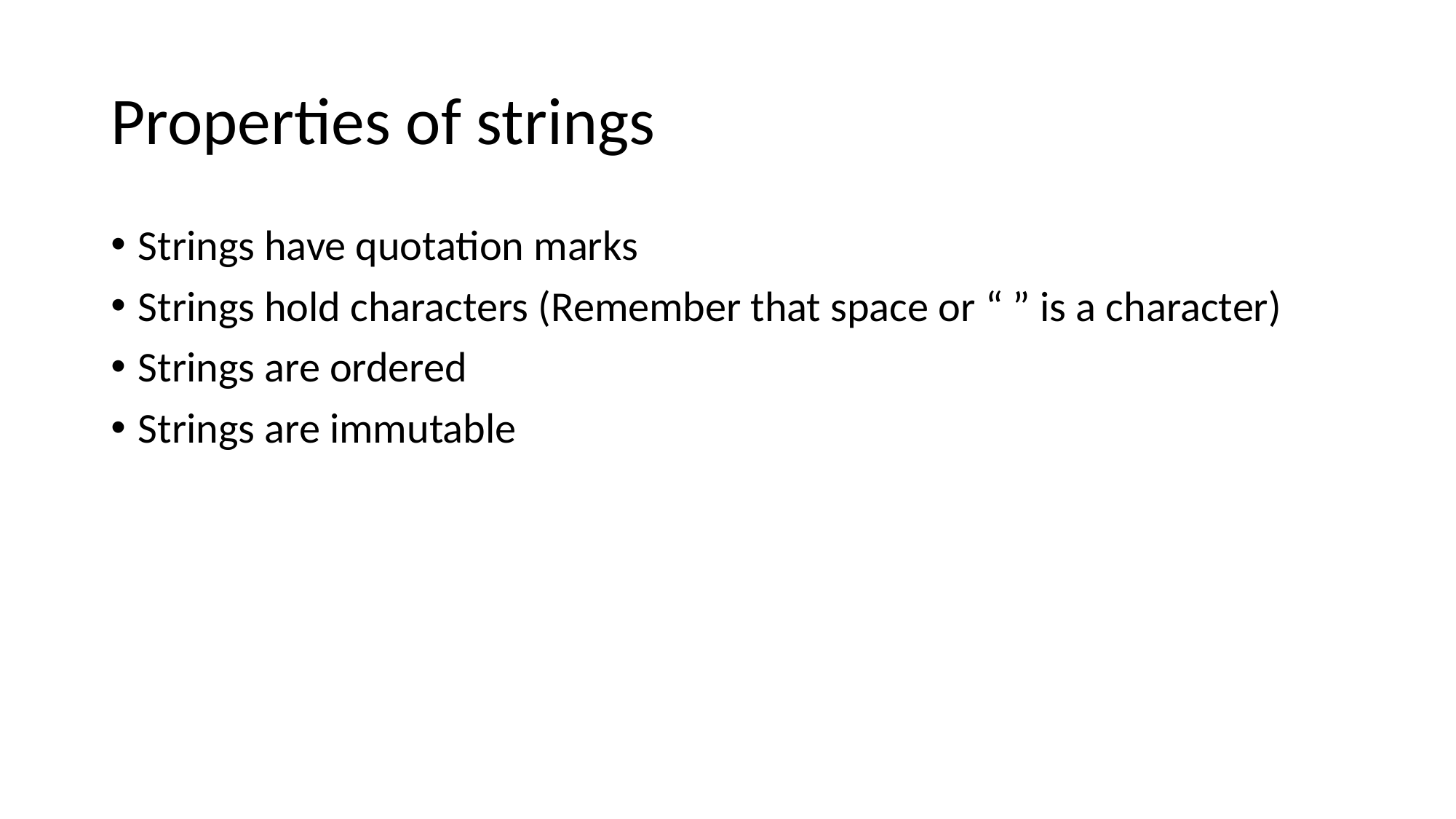

# Properties of strings
Strings have quotation marks
Strings hold characters (Remember that space or “ ” is a character)
Strings are ordered
Strings are immutable